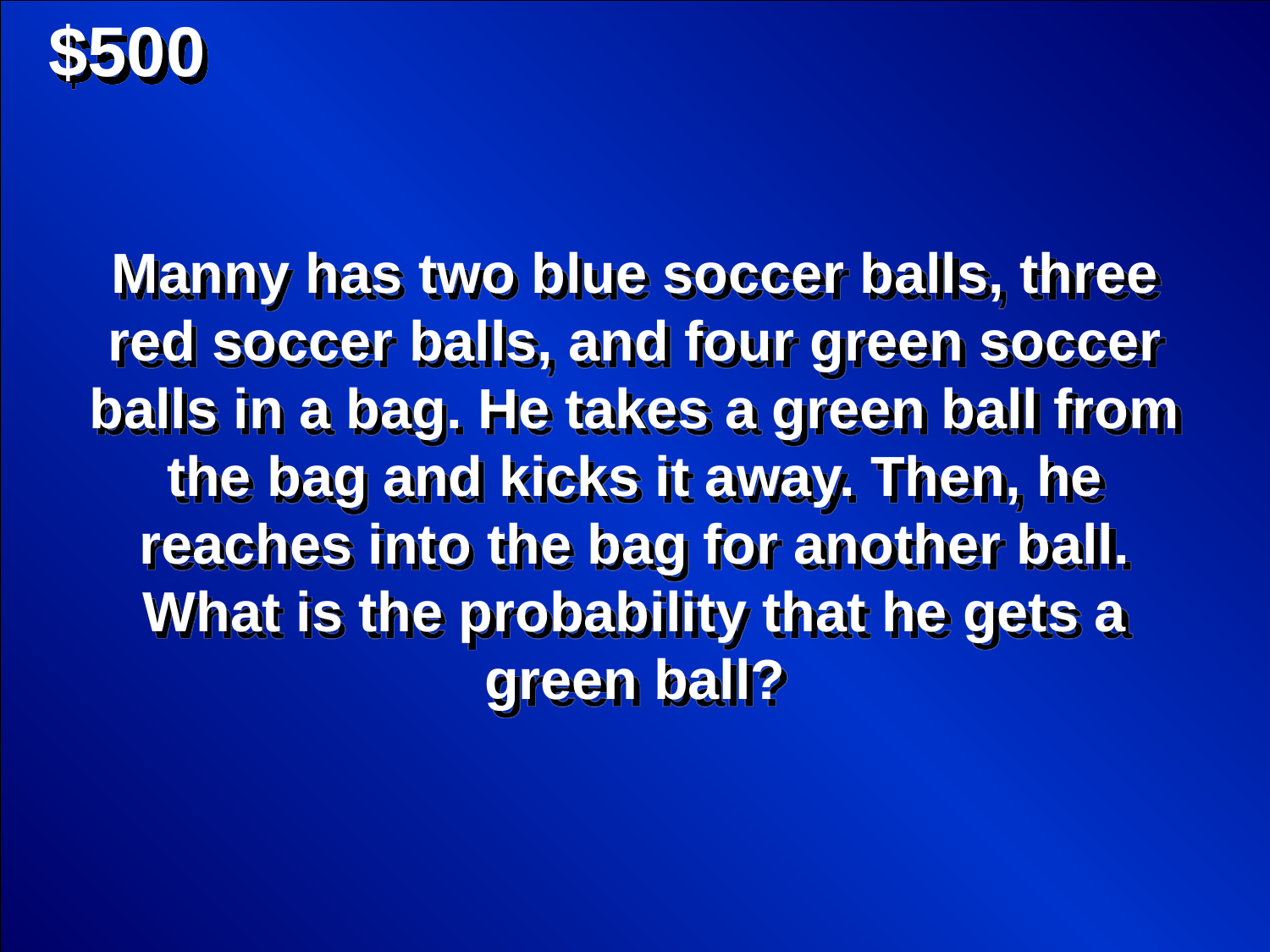

$500
Manny has two blue soccer balls, three red soccer balls, and four green soccer balls in a bag. He takes a green ball from the bag and kicks it away. Then, he reaches into the bag for another ball. What is the probability that he gets a green ball?